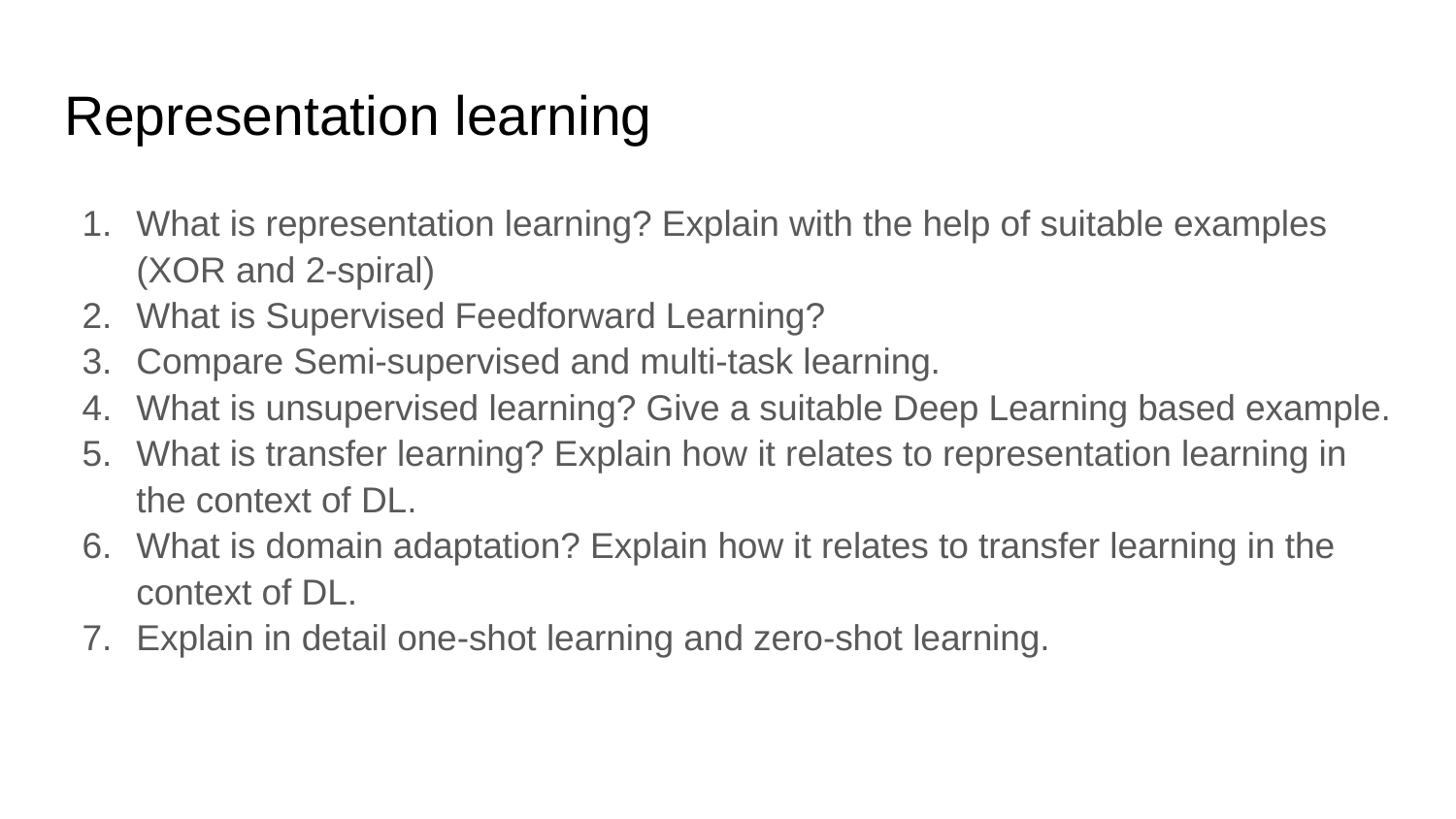

# Representation learning
What is representation learning? Explain with the help of suitable examples (XOR and 2-spiral)
What is Supervised Feedforward Learning?
Compare Semi-supervised and multi-task learning.
What is unsupervised learning? Give a suitable Deep Learning based example.
What is transfer learning? Explain how it relates to representation learning in the context of DL.
What is domain adaptation? Explain how it relates to transfer learning in the context of DL.
Explain in detail one-shot learning and zero-shot learning.